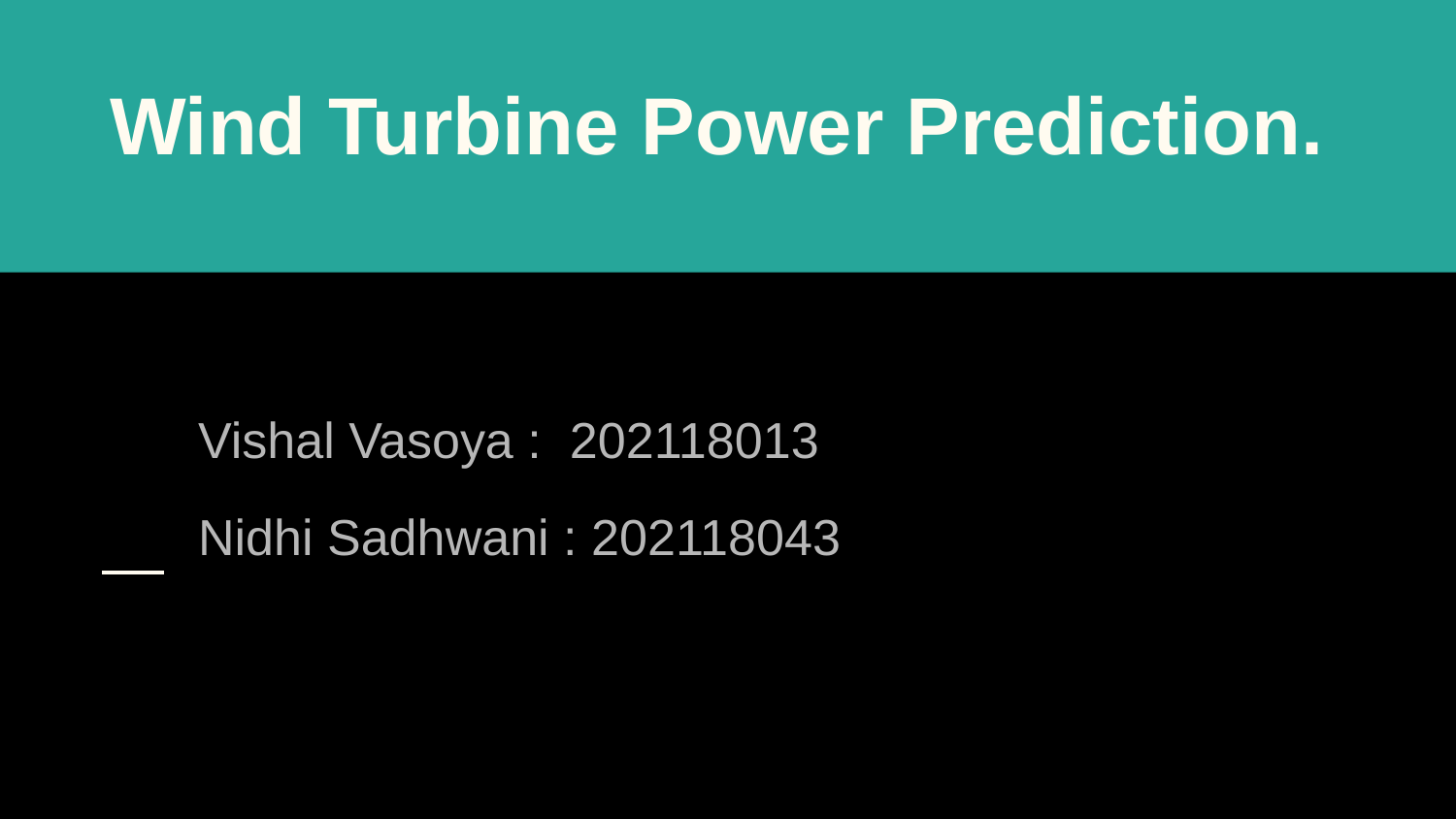

# Wind Turbine Power Prediction.

Vishal Vasoya :  202118013

Nidhi Sadhwani : 202118043